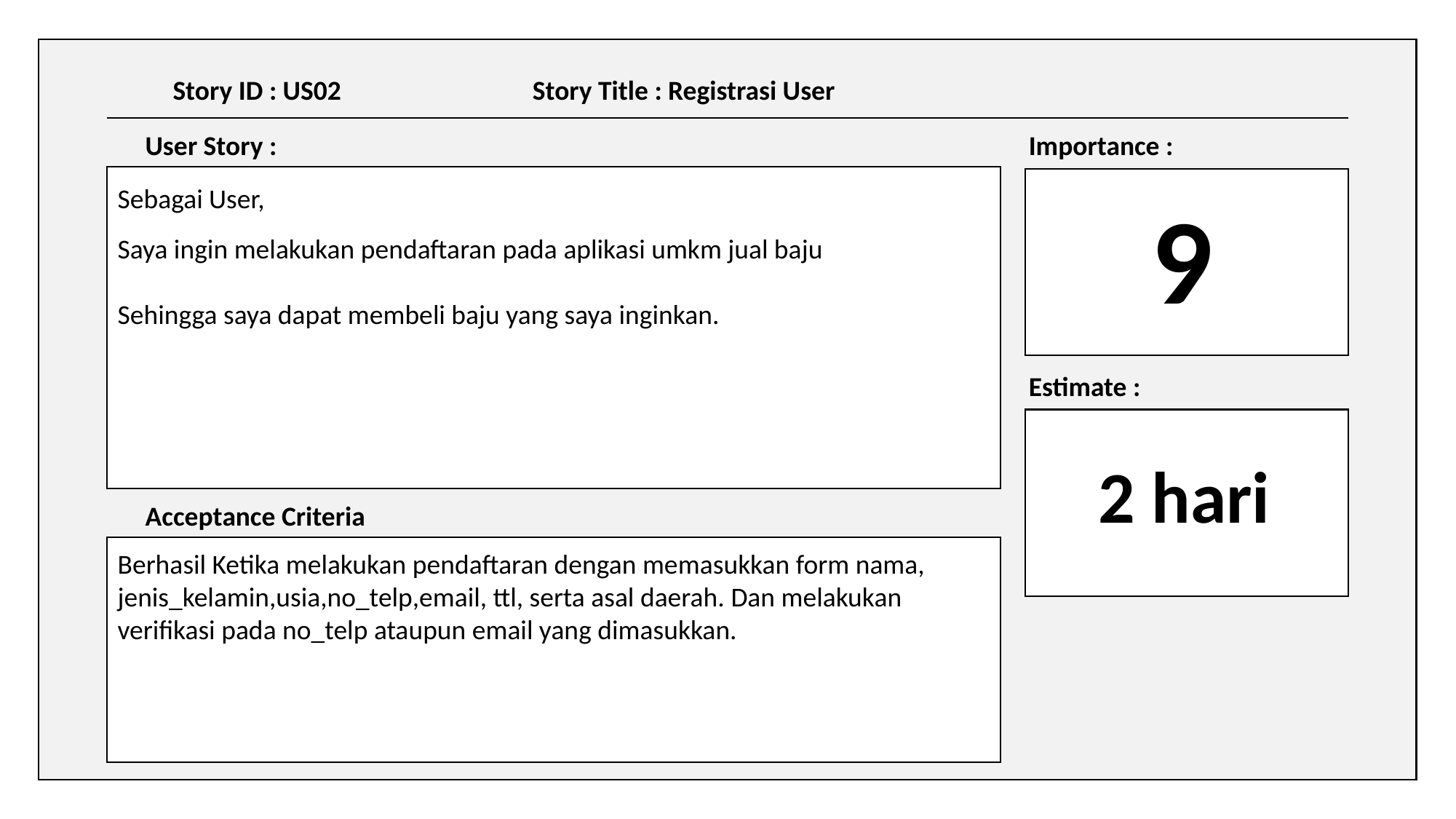

Story ID : US02
Story Title : Registrasi User
User Story :
Importance :

Sebagai User,
9
Saya ingin melakukan pendaftaran pada aplikasi umkm jual baju

Sehingga saya dapat membeli baju yang saya inginkan.
Estimate :

2 hari
Acceptance Criteria

Berhasil Ketika melakukan pendaftaran dengan memasukkan form nama, jenis_kelamin,usia,no_telp,email, ttl, serta asal daerah. Dan melakukan verifikasi pada no_telp ataupun email yang dimasukkan.